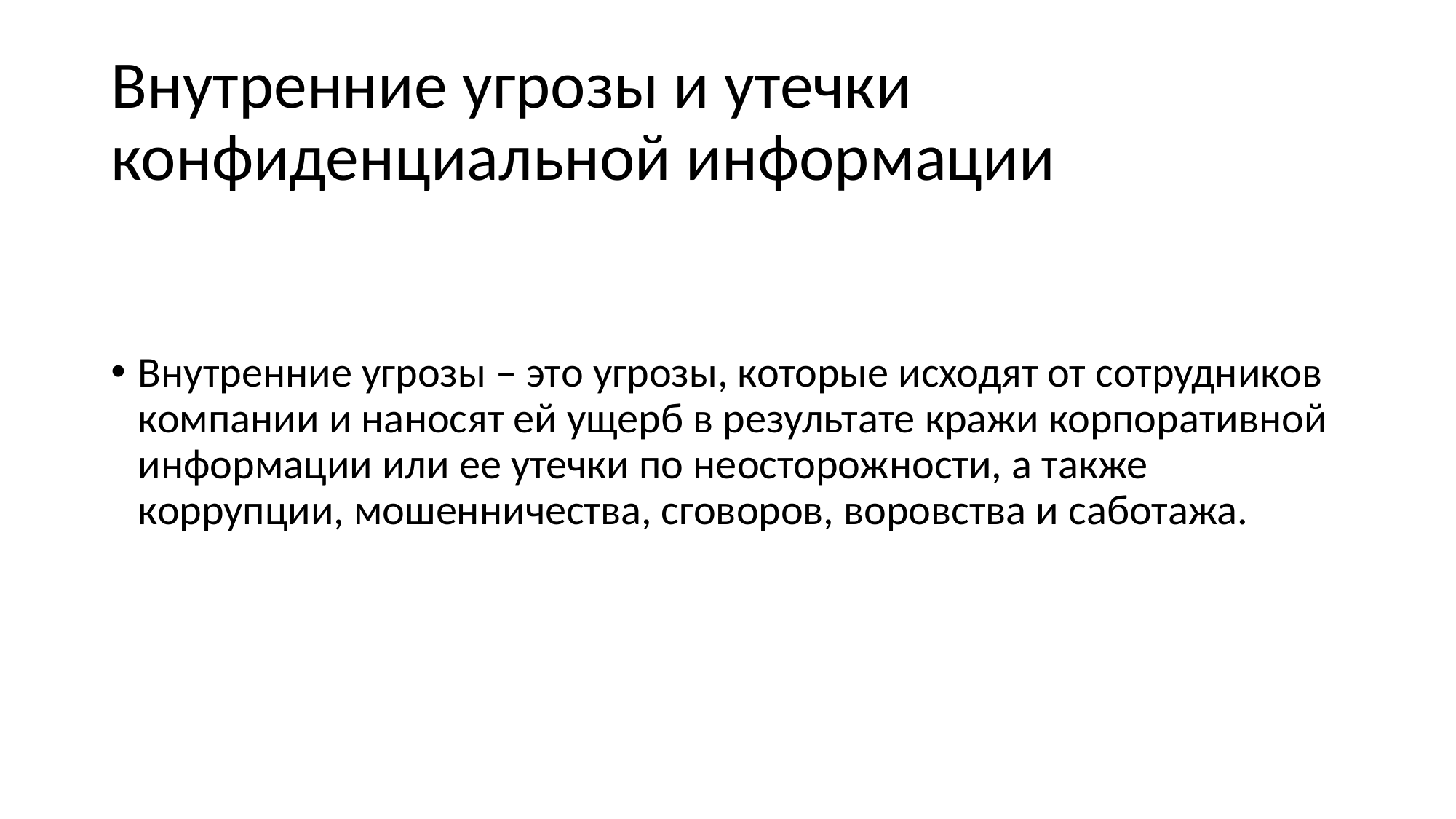

# Внутренние угрозы и утечки конфиденциальной информации

Внутренние угрозы – это угрозы, которые исходят от сотрудников компании и наносят ей ущерб в результате кражи корпоративной информации или ее утечки по неосторожности, а также коррупции, мошенничества, сговоров, воровства и саботажа.